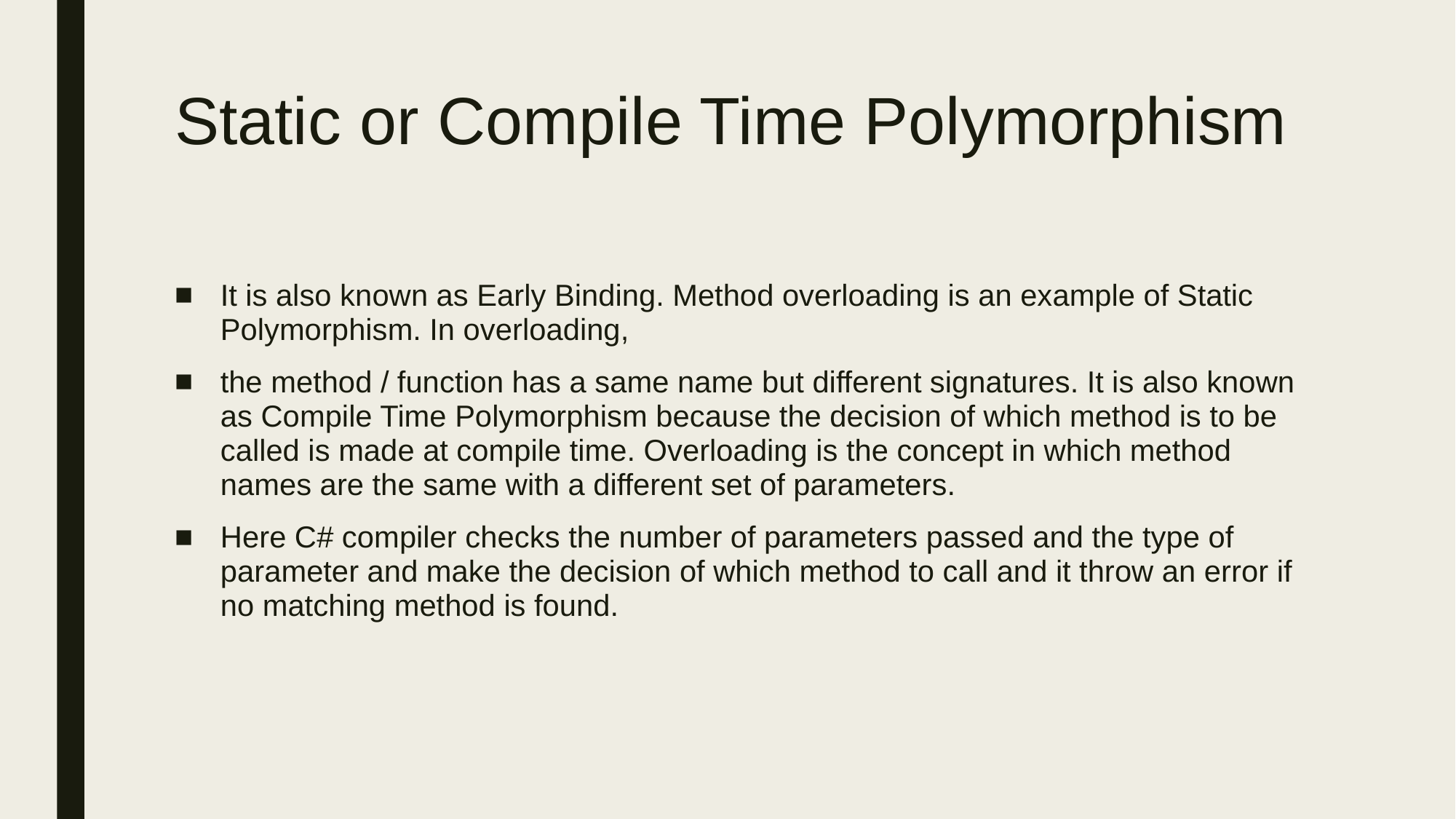

# Static or Compile Time Polymorphism
It is also known as Early Binding. Method overloading is an example of Static Polymorphism. In overloading,
the method / function has a same name but different signatures. It is also known as Compile Time Polymorphism because the decision of which method is to be called is made at compile time. Overloading is the concept in which method names are the same with a different set of parameters.
Here C# compiler checks the number of parameters passed and the type of parameter and make the decision of which method to call and it throw an error if no matching method is found.